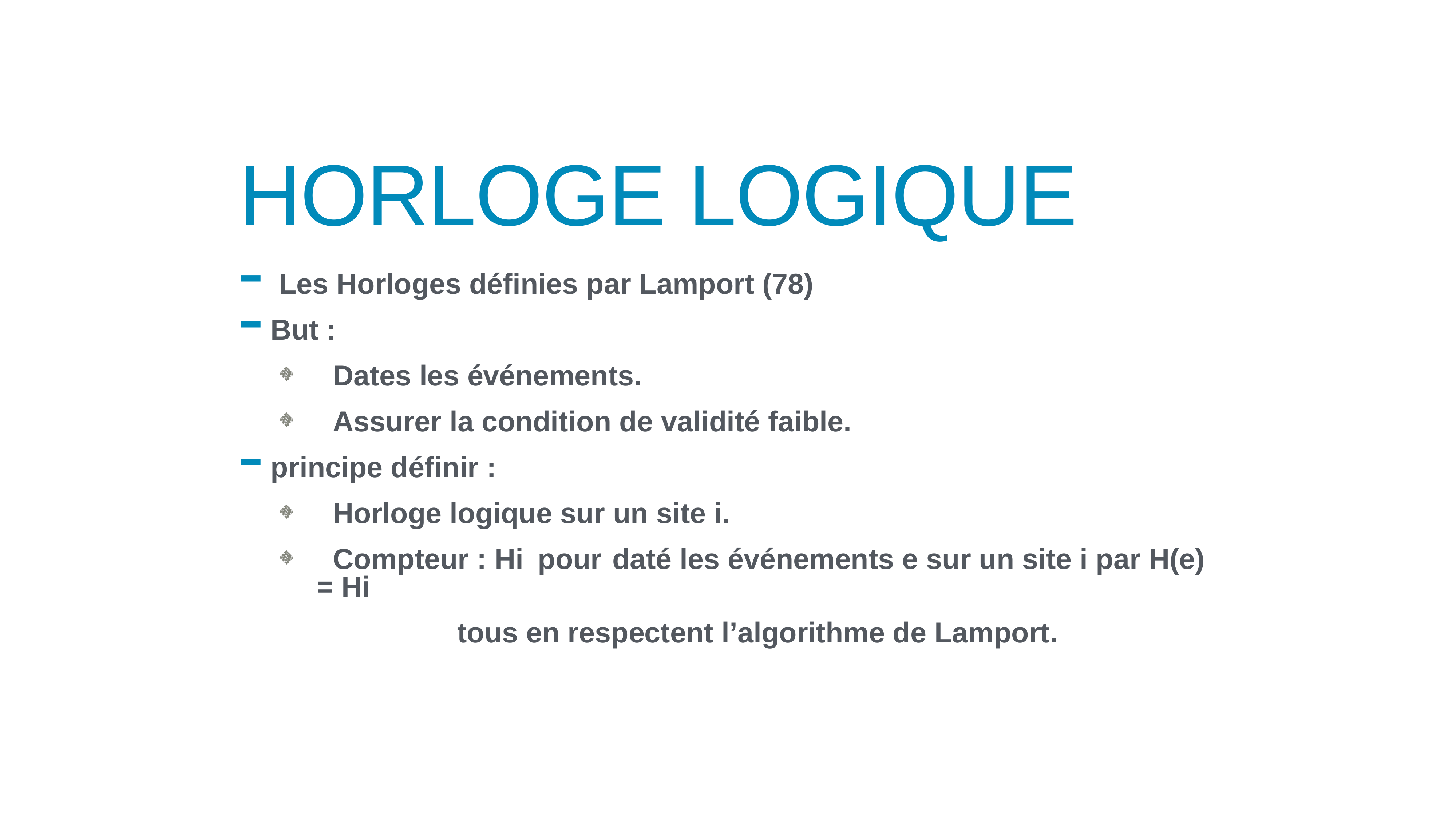

# Horloge logique
  Les Horloges définies par Lamport (78)
 But :
  Dates les événements.
  Assurer la condition de validité faible.
 principe définir :
  Horloge logique sur un site i.
  Compteur : Hi      pour  daté les événements e sur un site i par H(e) = Hi
tous en respectent l’algorithme de Lamport.
12